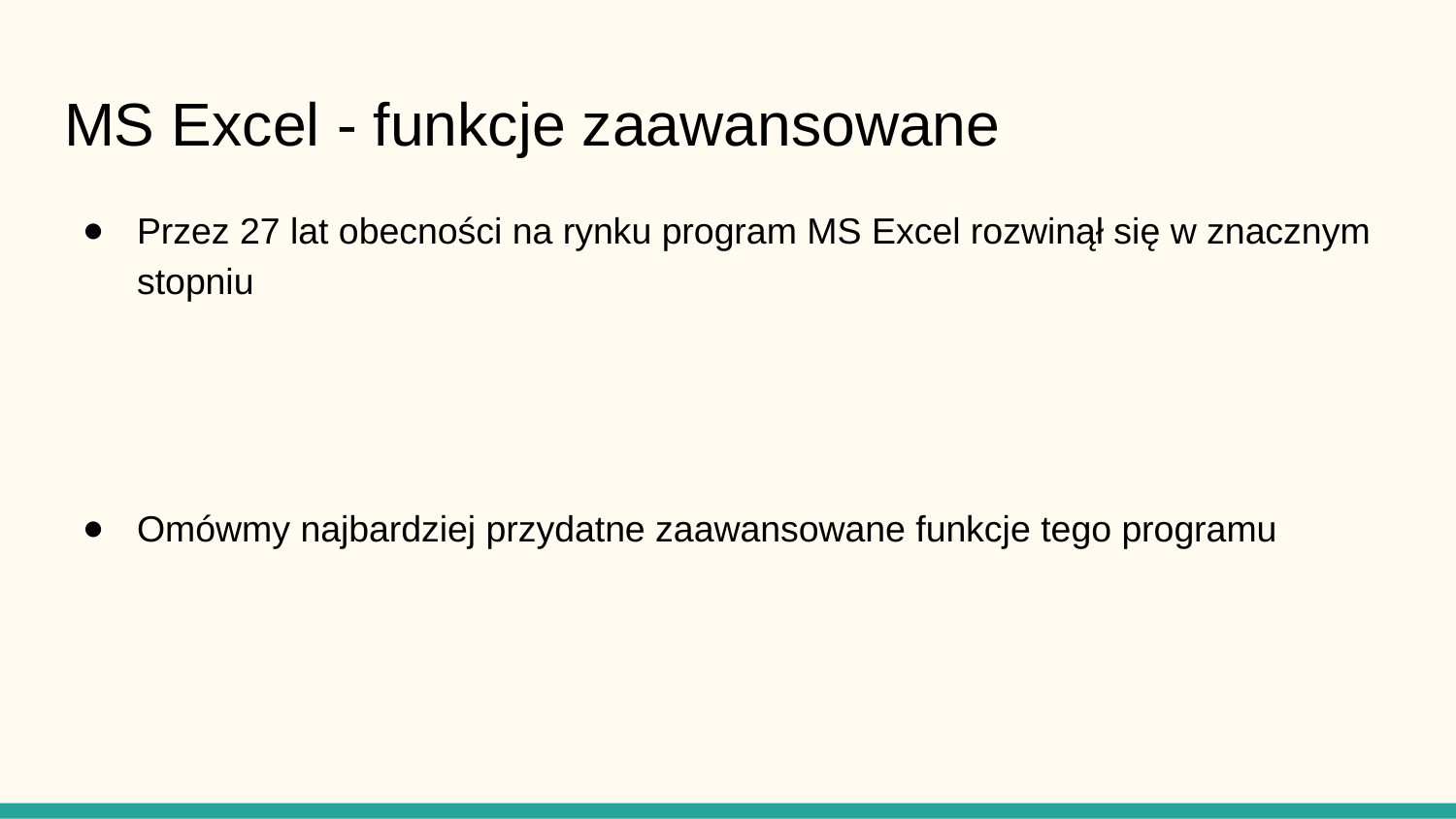

# MS Excel - funkcje zaawansowane
Przez 27 lat obecności na rynku program MS Excel rozwinął się w znacznym stopniu

Omówmy najbardziej przydatne zaawansowane funkcje tego programu